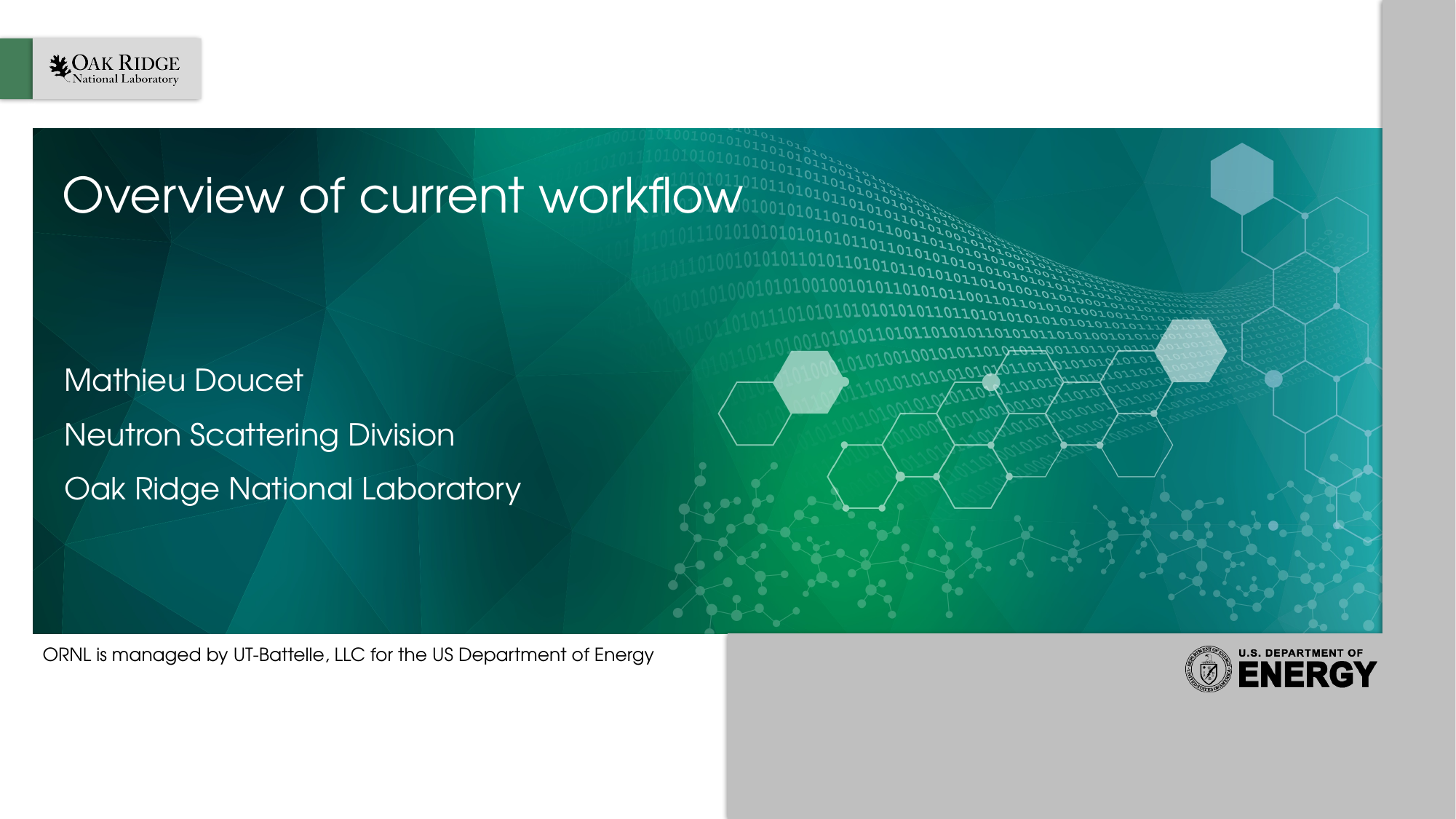

# Overview of current workflow
Mathieu Doucet
Neutron Scattering Division
Oak Ridge National Laboratory